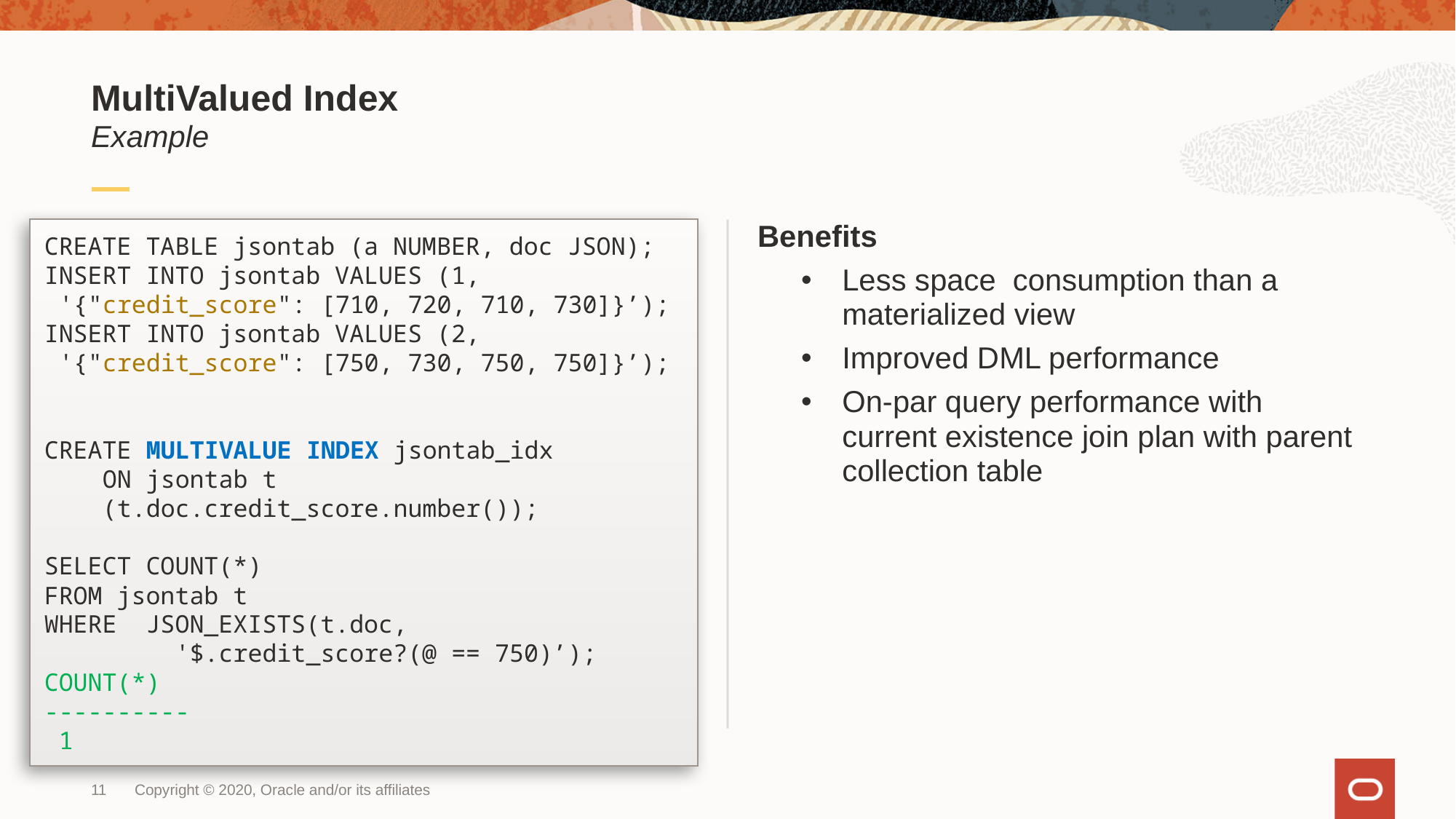

# MultiValued Index
Example
CREATE TABLE jsontab (a NUMBER, doc JSON);
INSERT INTO jsontab VALUES (1,
 '{"credit_score": [710, 720, 710, 730]}’);
INSERT INTO jsontab VALUES (2,
 '{"credit_score": [750, 730, 750, 750]}’);

CREATE MULTIVALUE INDEX jsontab_idx
    ON jsontab t
    (t.doc.credit_score.number());

SELECT COUNT(*)
FROM jsontab t
WHERE  JSON_EXISTS(t.doc,
         '$.credit_score?(@ == 750)’);
COUNT(*)
----------
 1
Benefits
Less space  consumption than a materialized view
Improved DML performance
On-par query performance with current existence join plan with parent collection table

11
Copyright © 2020, Oracle and/or its affiliates